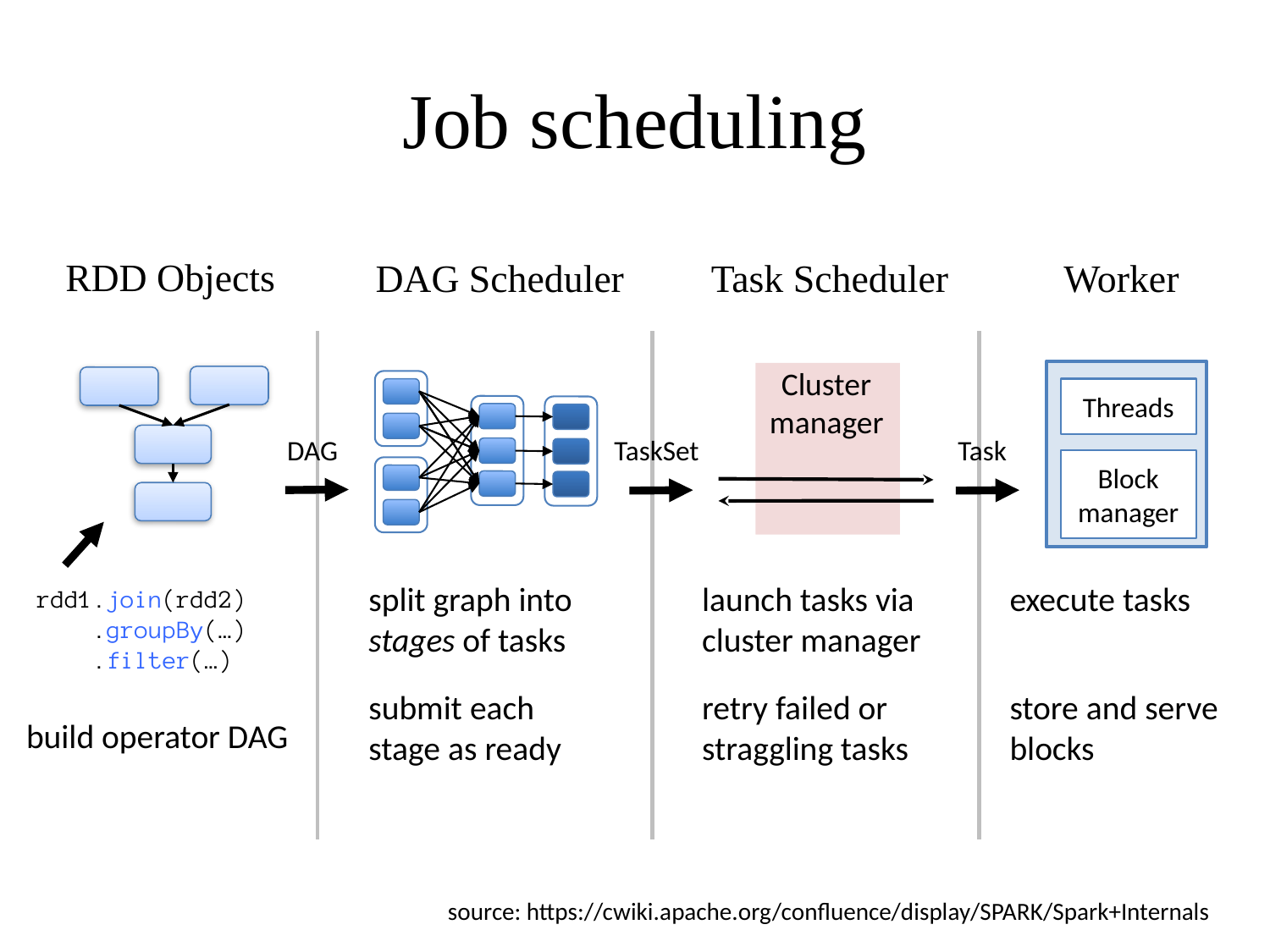

# Job scheduling
RDD Objects
DAG Scheduler

DAG

split graph into stages of tasks
submit each stage as ready
Task Scheduler
Cluster
manager

TaskSet
launch tasks via cluster manager
retry failed or straggling tasks
Worker

Threads
Block manager
Task
execute tasks
store and serve blocks

rdd1.join(rdd2)
    .groupBy(…)
    .filter(…)
build operator DAG
source: https://cwiki.apache.org/confluence/display/SPARK/Spark+Internals